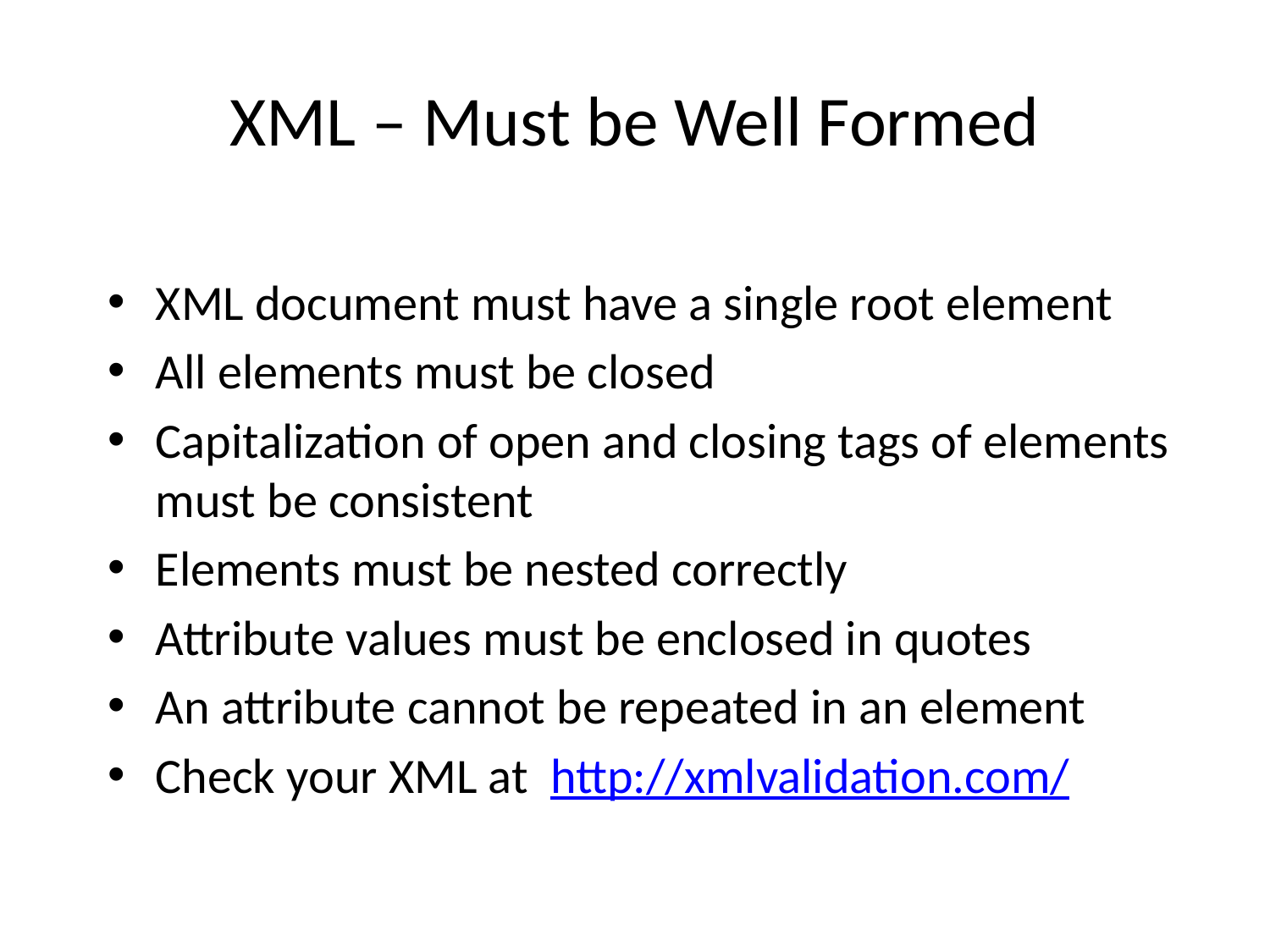

# XML – Must be Well Formed
XML document must have a single root element
All elements must be closed
Capitalization of open and closing tags of elements must be consistent
Elements must be nested correctly
Attribute values must be enclosed in quotes
An attribute cannot be repeated in an element
Check your XML at  http://xmlvalidation.com/